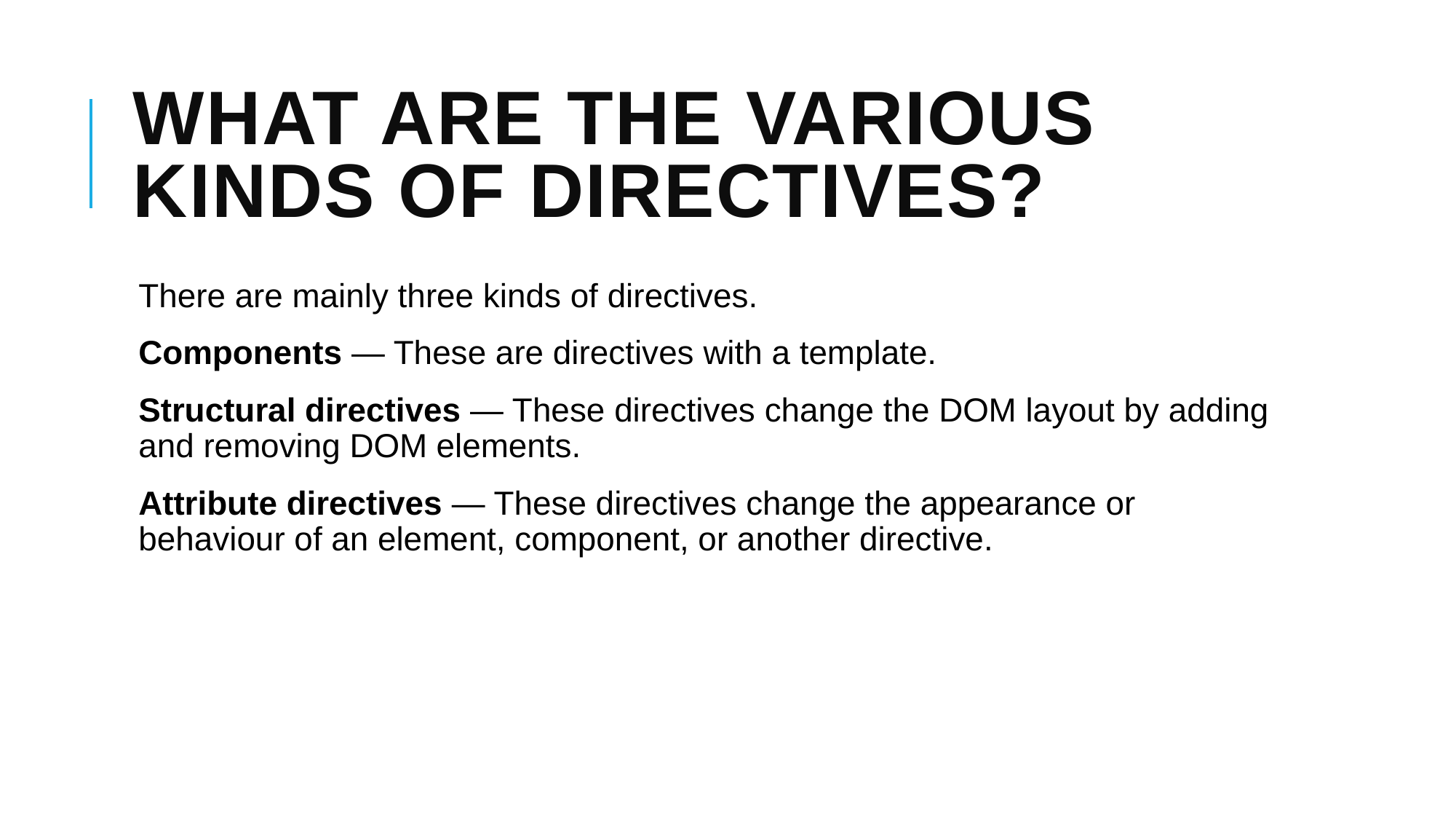

# What are the various kinds of directives?
There are mainly three kinds of directives.
Components — These are directives with a template.
Structural directives — These directives change the DOM layout by adding and removing DOM elements.
Attribute directives — These directives change the appearance or behaviour of an element, component, or another directive.